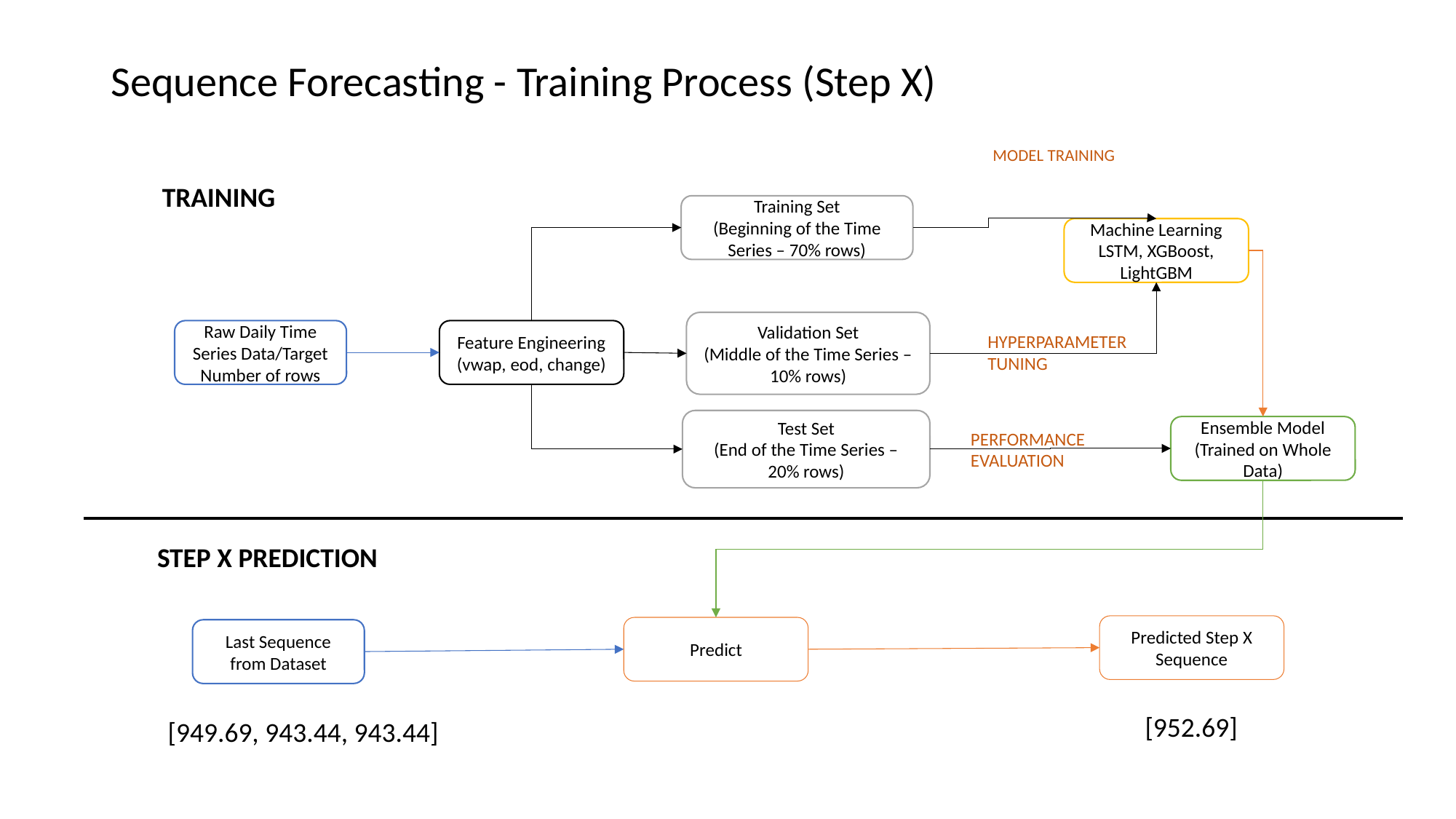

# Sequence Forecasting - Training Process (Step X)
MODEL TRAINING
TRAINING
Training Set
(Beginning of the Time Series – 70% rows)
Machine Learning
LSTM, XGBoost, LightGBM

Validation Set
(Middle of the Time Series – 10% rows)

Raw Daily Time Series Data/Target
Number of rows
Feature Engineering
(vwap, eod, change)
HYPERPARAMETER TUNING

Test Set
(End of the Time Series – 20% rows)

Ensemble Model
(Trained on Whole Data)
PERFORMANCE EVALUATION
STEP X PREDICTION
Predicted Step X Sequence
Predict
Last Sequence from Dataset
[952.69]
[949.69, 943.44, 943.44]